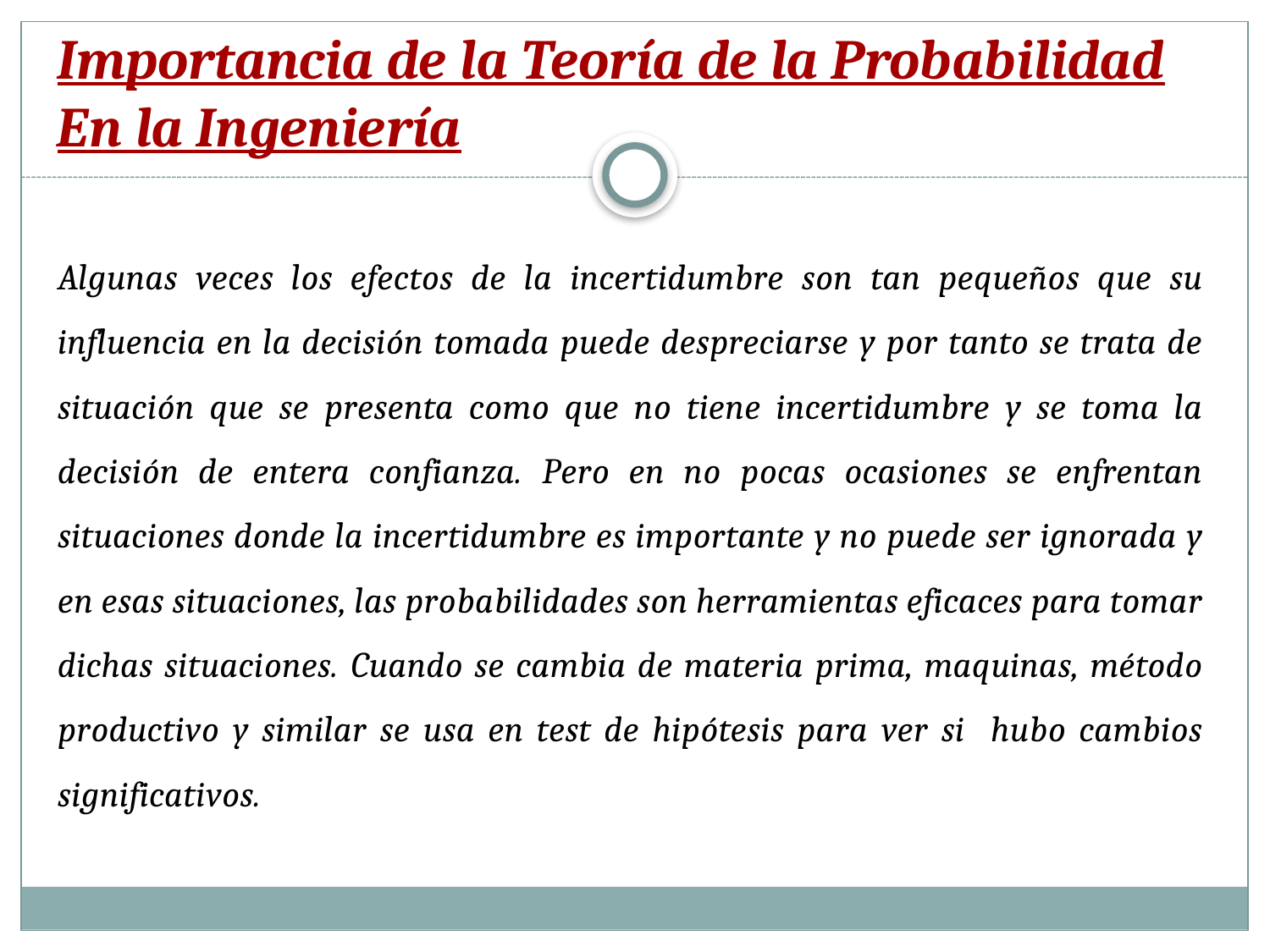

Importancia de la Teoría de la Probabilidad En la Ingeniería
#
Algunas veces los efectos de la incertidumbre son tan pequeños que su influencia en la decisión tomada puede despreciarse y por tanto se trata de situación que se presenta como que no tiene incertidumbre y se toma la decisión de entera confianza. Pero en no pocas ocasiones se enfrentan situaciones donde la incertidumbre es importante y no puede ser ignorada y en esas situaciones, las probabilidades son herramientas eficaces para tomar dichas situaciones. Cuando se cambia de materia prima, maquinas, método productivo y similar se usa en test de hipótesis para ver si  hubo cambios significativos.